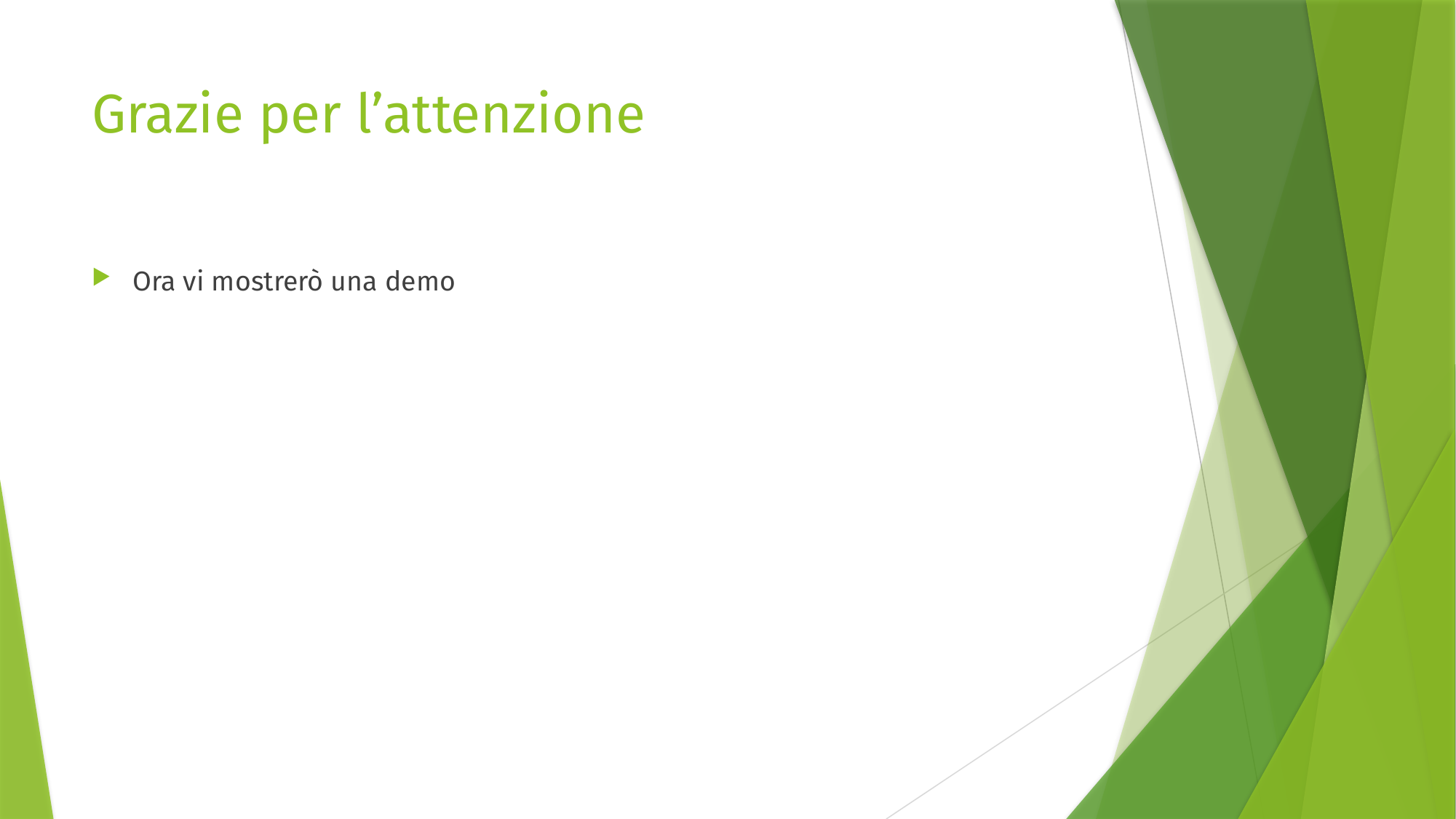

# Grazie per l’attenzione
Ora vi mostrerò una demo